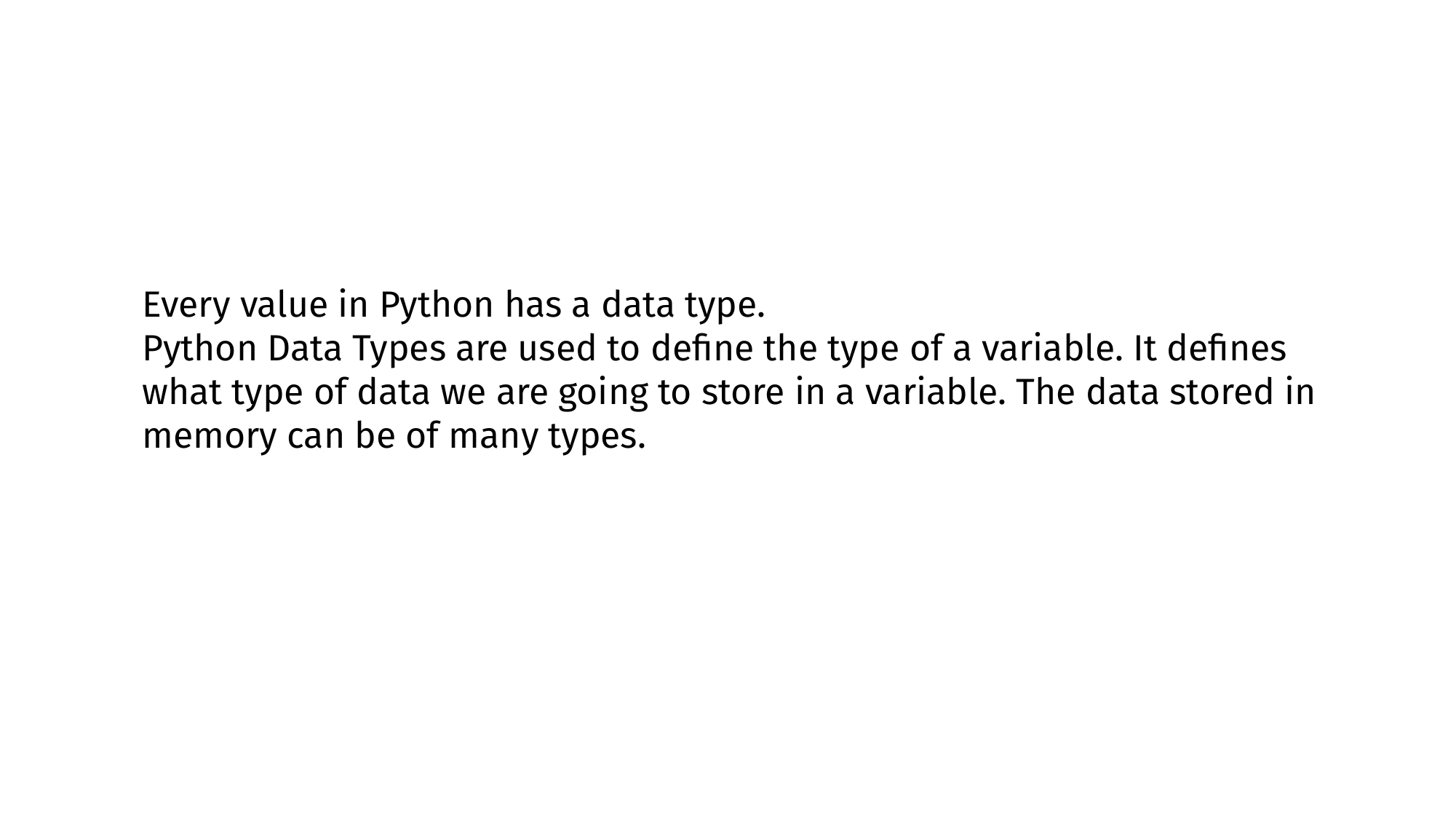

Every value in Python has a data type.
Python Data Types are used to define the type of a variable. It defines what type of data we are going to store in a variable. The data stored in memory can be of many types.